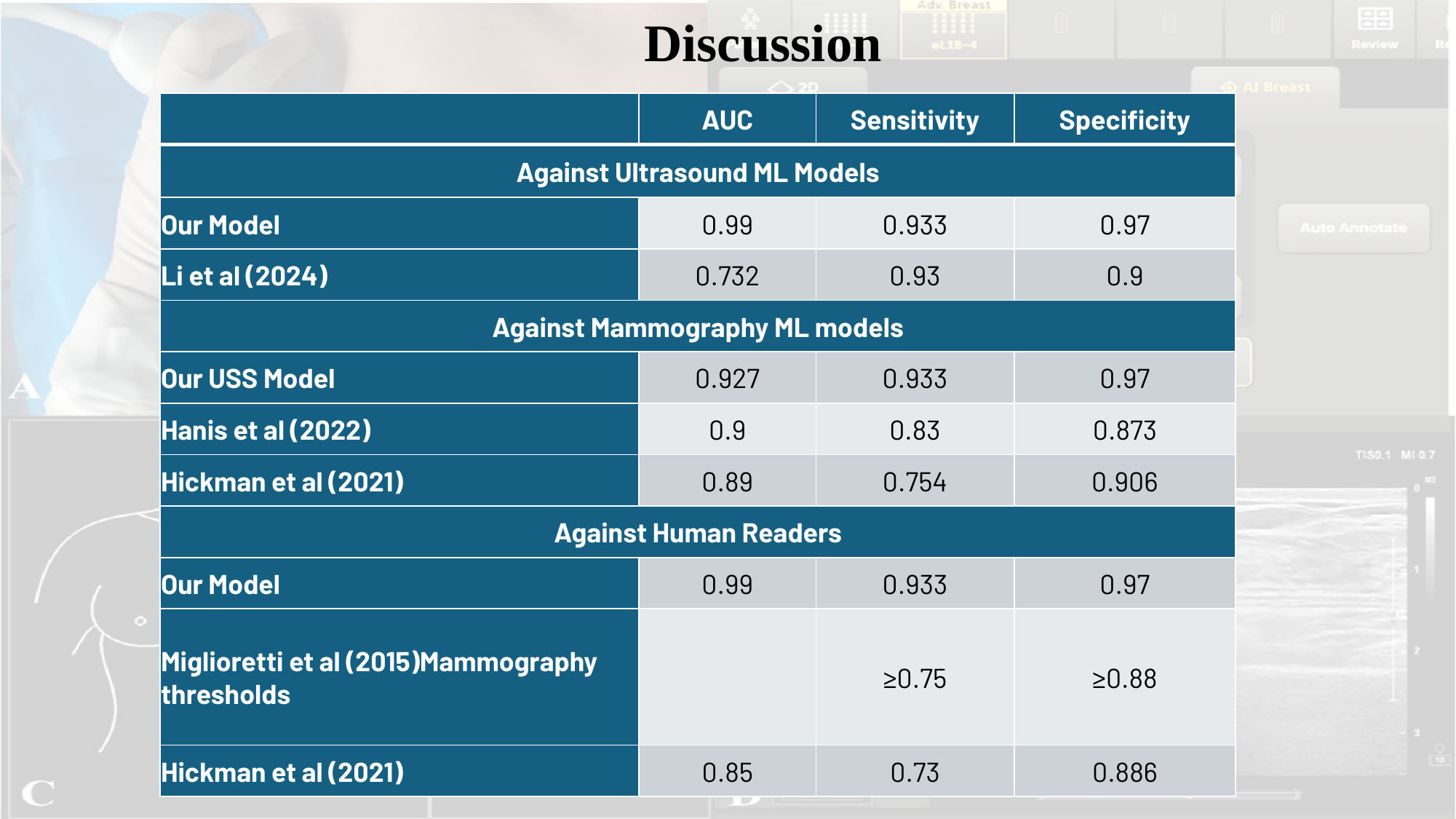

Comparative Evaluation of Our Model Performance against Models
# Discussion
|  | AUC | Sensitivity | Specificity |
| --- | --- | --- | --- |
| Against Ultrasound ML Models |  |  |  |
| Our Model | 0.99 | 0.933 | 0.97 |
| Li et al (2024) | 0.732 | 0.93 | 0.9 |
| Against Mammography ML models |  |  |  |
| Our USS Model | 0.927 | 0.933 | 0.97 |
| Hanis et al (2022) | 0.9 | 0.83 | 0.873 |
| Hickman et al (2021) | 0.89 | 0.754 | 0.906 |
| Against Human Readers |  |  |  |
| Our Model | 0.99 | 0.933 | 0.97 |
| Miglioretti et al (2015)Mammography thresholds |  | ≥0.75 | ≥0.88 |
| Hickman et al (2021) | 0.85 | 0.73 | 0.886 |